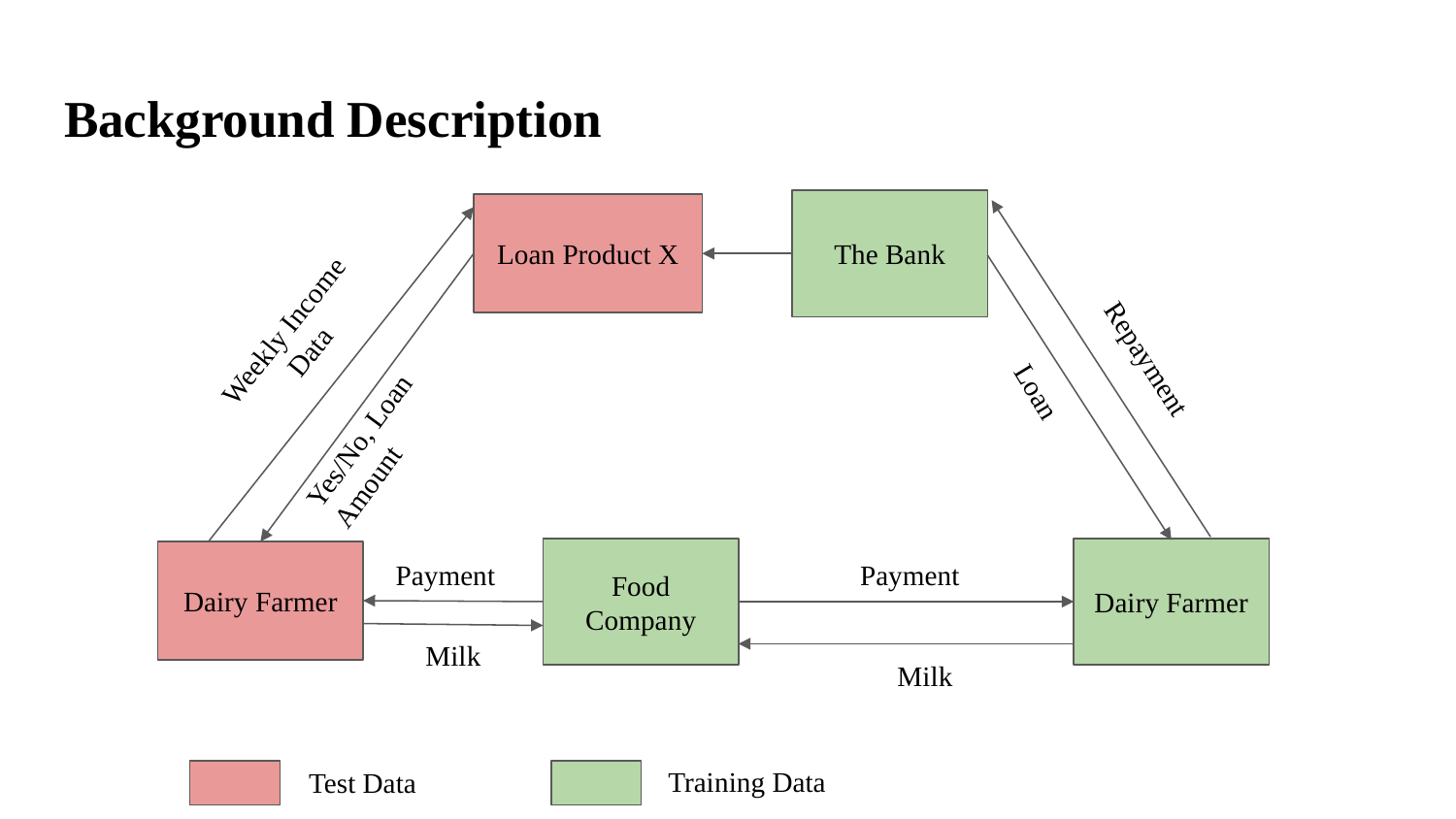

# Background Description
The Bank
Loan Product X
Weekly Income Data
Repayment
Yes/No, Loan Amount
Loan
Food Company
Dairy Farmer
Dairy Farmer
Payment
Payment

Milk
Milk

Training Data
Test Data